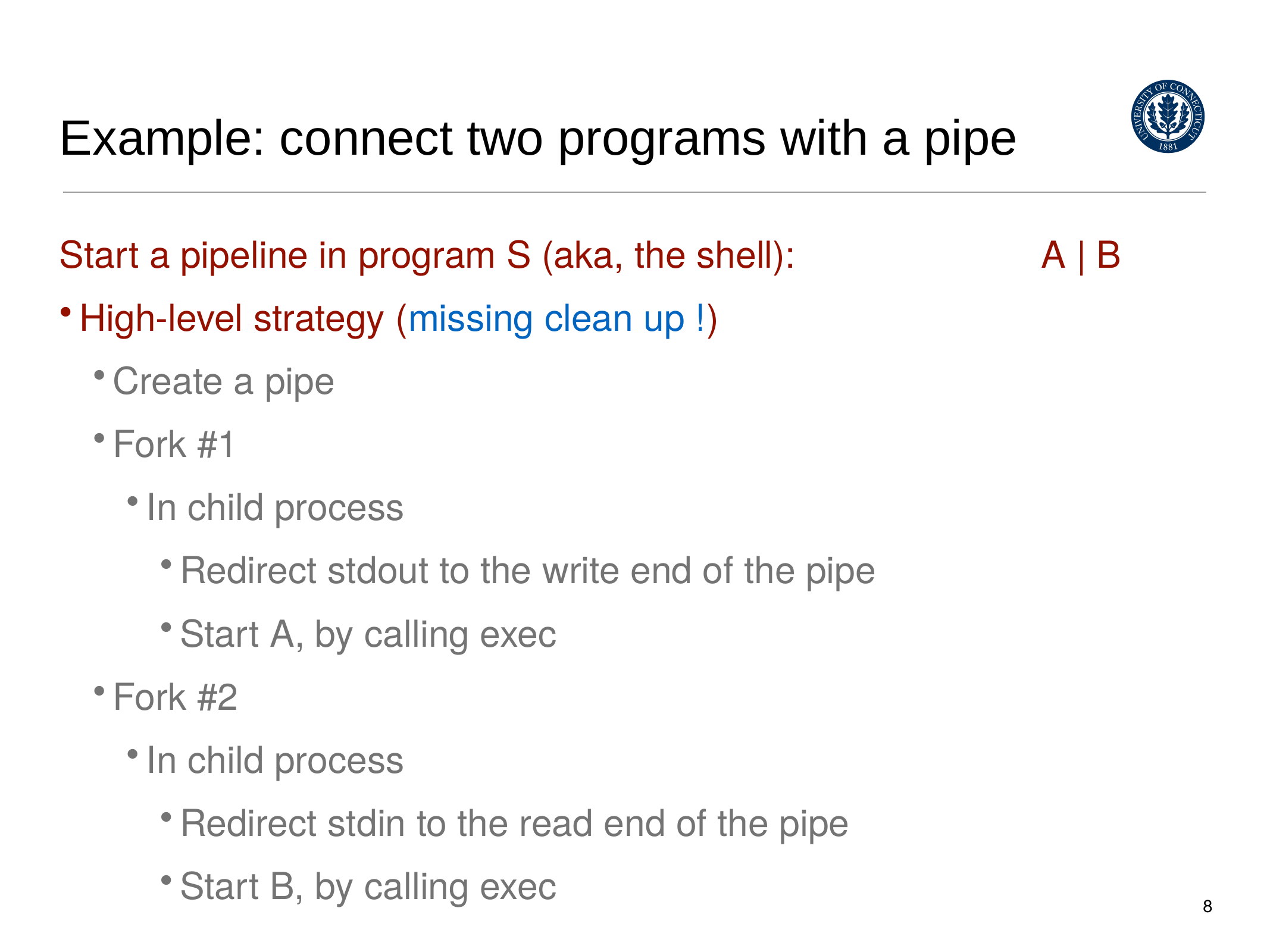

# Example: connect two programs with a pipe
Start a pipeline in program S (aka, the shell):  			A | B
High-level strategy (missing clean up !)
Create a pipe
Fork #1
In child process
Redirect stdout to the write end of the pipe
Start A, by calling exec
Fork #2
In child process
Redirect stdin to the read end of the pipe
Start B, by calling exec
8